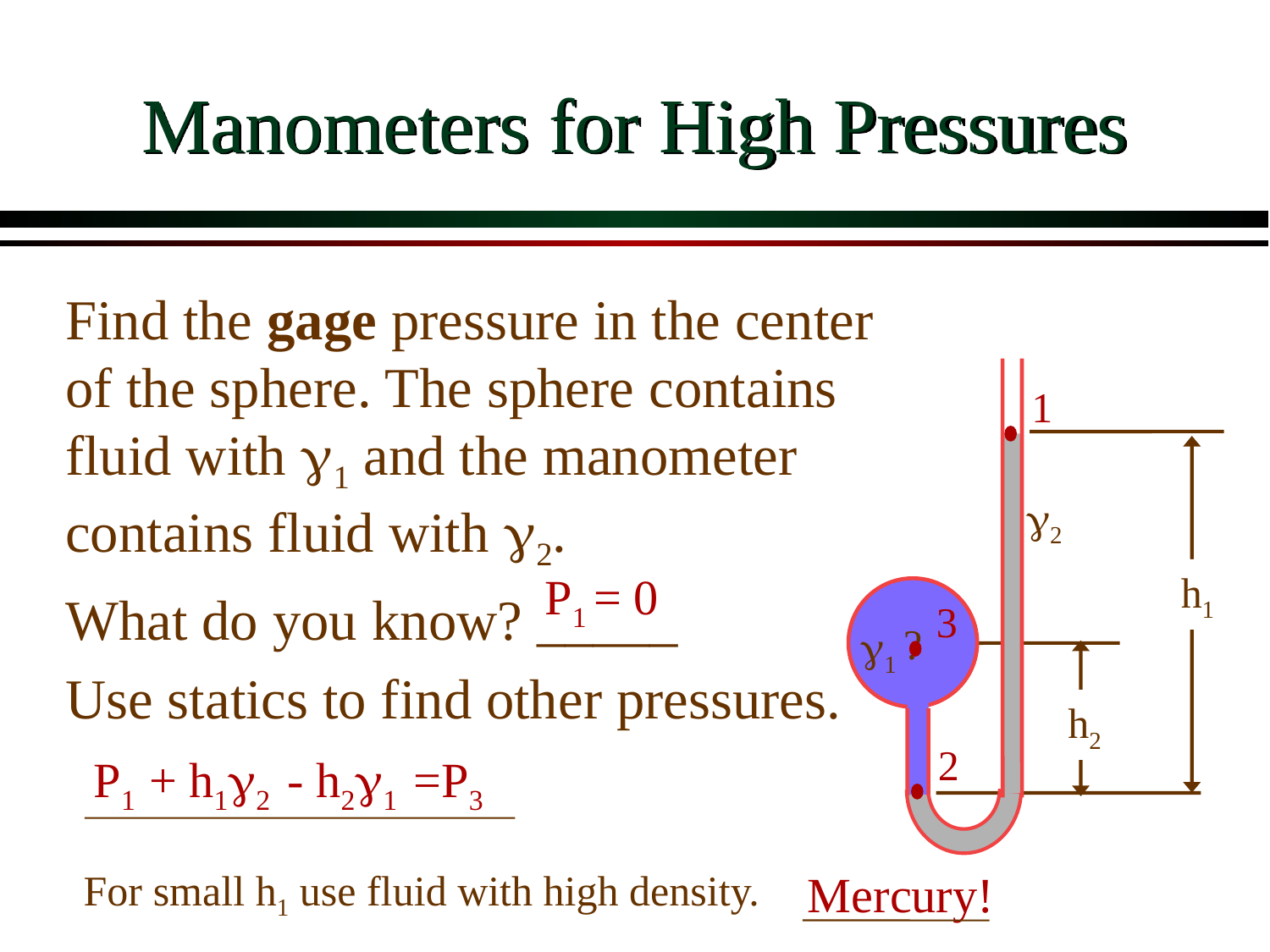

# Manometers for High Pressures
Find the gage pressure in the center of the sphere. The sphere contains fluid with γ1 and the manometer contains fluid with γ2.
What do you know? _____
Use statics to find other pressures.

?

1

γ2
h1
P1 = 0
3

γ1

h2
2

P1
+ h1γ2
- h2γ1
=P3

Mercury!
For small h1 use fluid with high density.